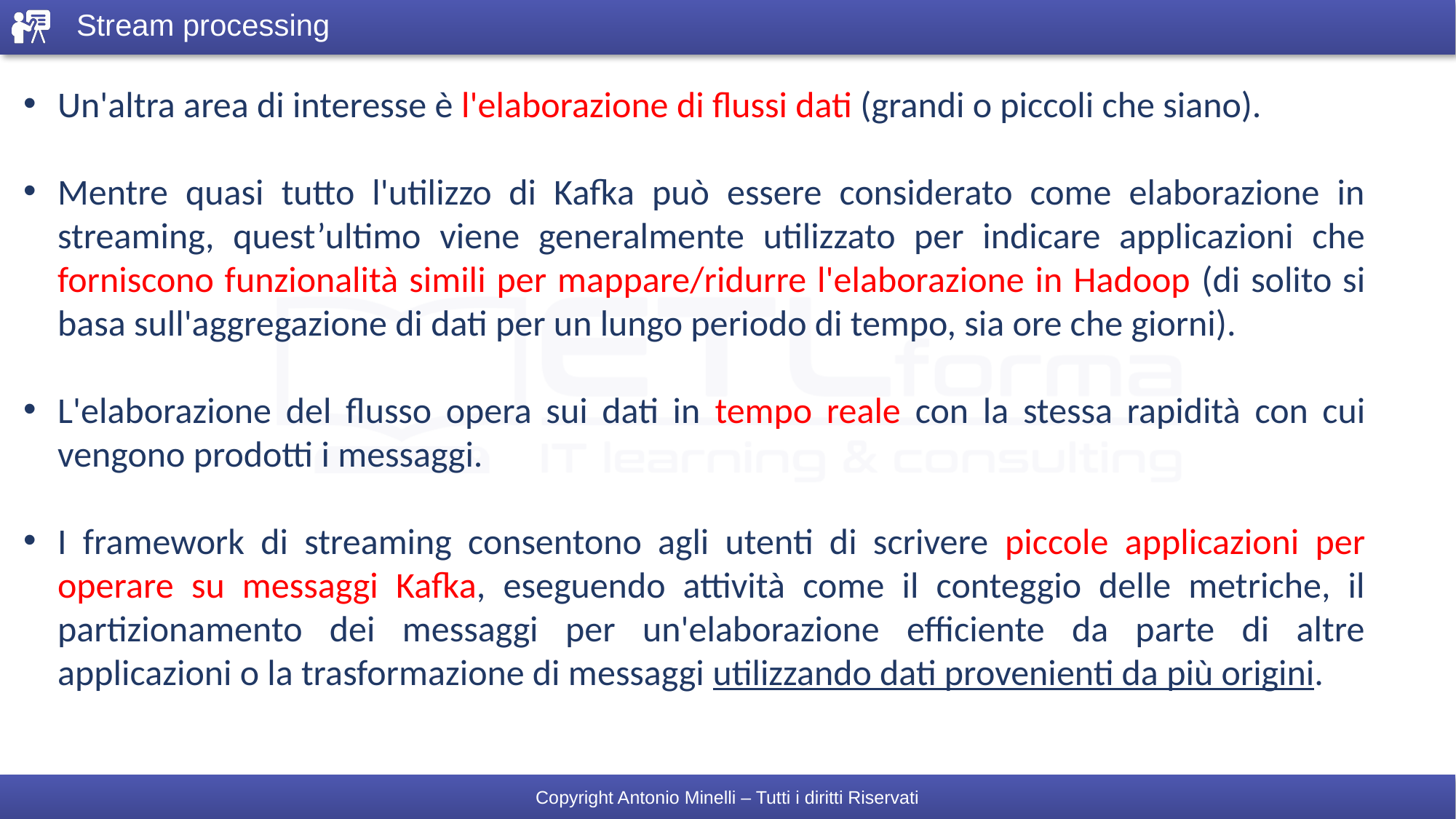

# Stream processing
Un'altra area di interesse è l'elaborazione di flussi dati (grandi o piccoli che siano).

Mentre quasi tutto l'utilizzo di Kafka può essere considerato come elaborazione in streaming, quest’ultimo viene generalmente utilizzato per indicare applicazioni che forniscono funzionalità simili per mappare/ridurre l'elaborazione in Hadoop (di solito si basa sull'aggregazione di dati per un lungo periodo di tempo, sia ore che giorni).

L'elaborazione del flusso opera sui dati in tempo reale con la stessa rapidità con cui vengono prodotti i messaggi.

I framework di streaming consentono agli utenti di scrivere piccole applicazioni per operare su messaggi Kafka, eseguendo attività come il conteggio delle metriche, il partizionamento dei messaggi per un'elaborazione efficiente da parte di altre applicazioni o la trasformazione di messaggi utilizzando dati provenienti da più origini.